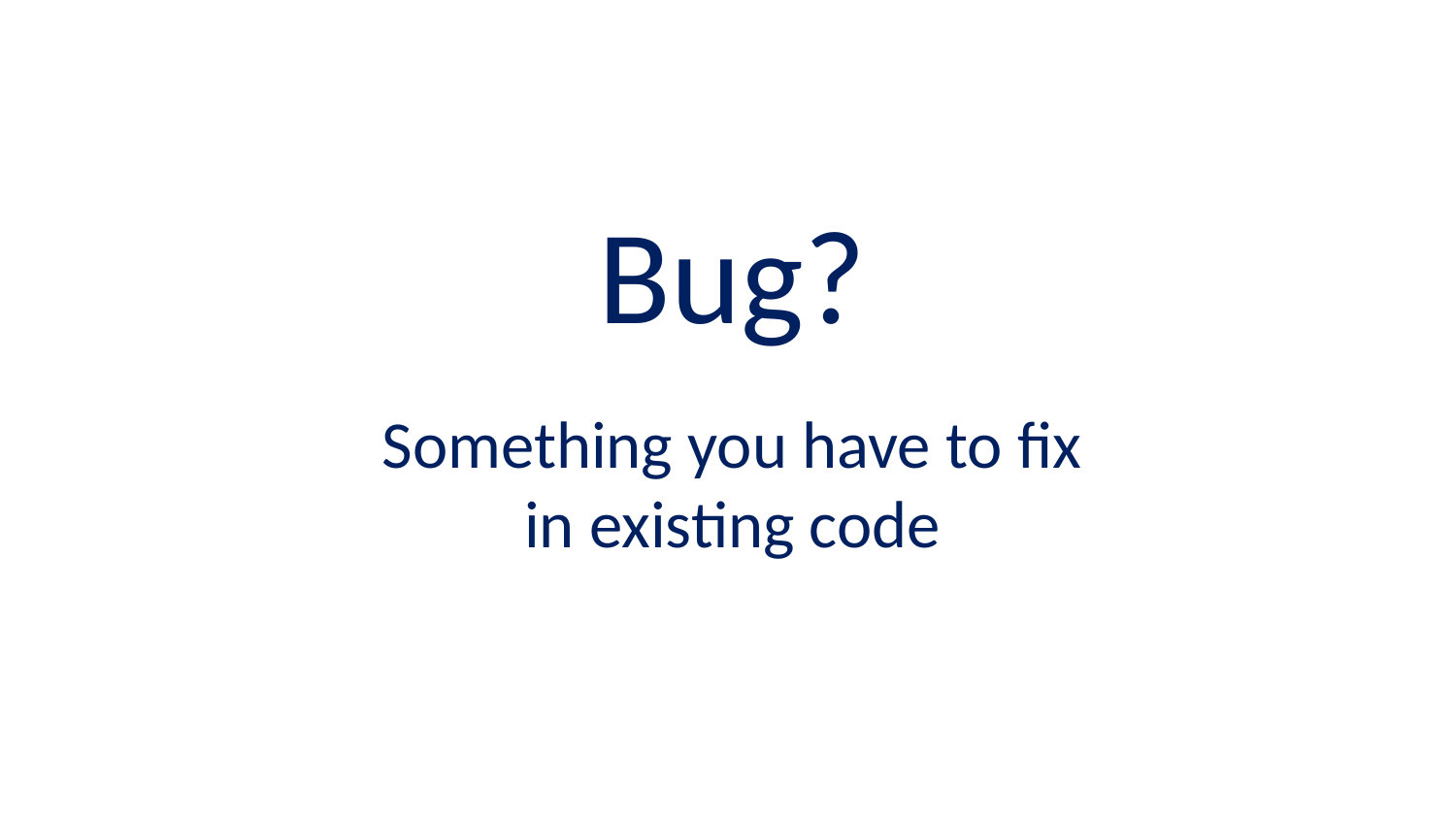

#
Bug?
Something you have to fix
in existing code